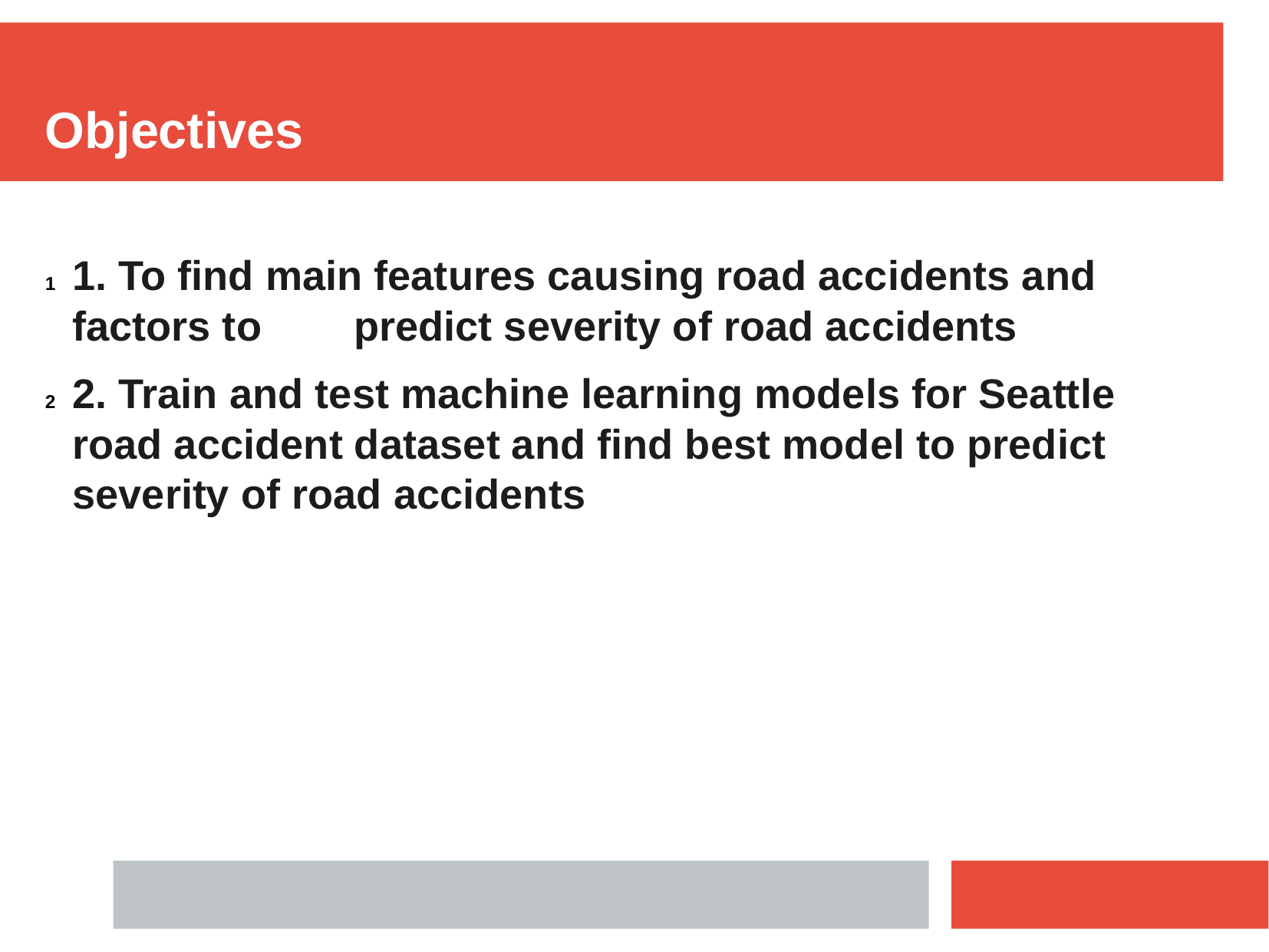

Objectives
1. To find main features causing road accidents and factors to        predict severity of road accidents
2. Train and test machine learning models for Seattle road accident dataset and find best model to predict severity of road accidents